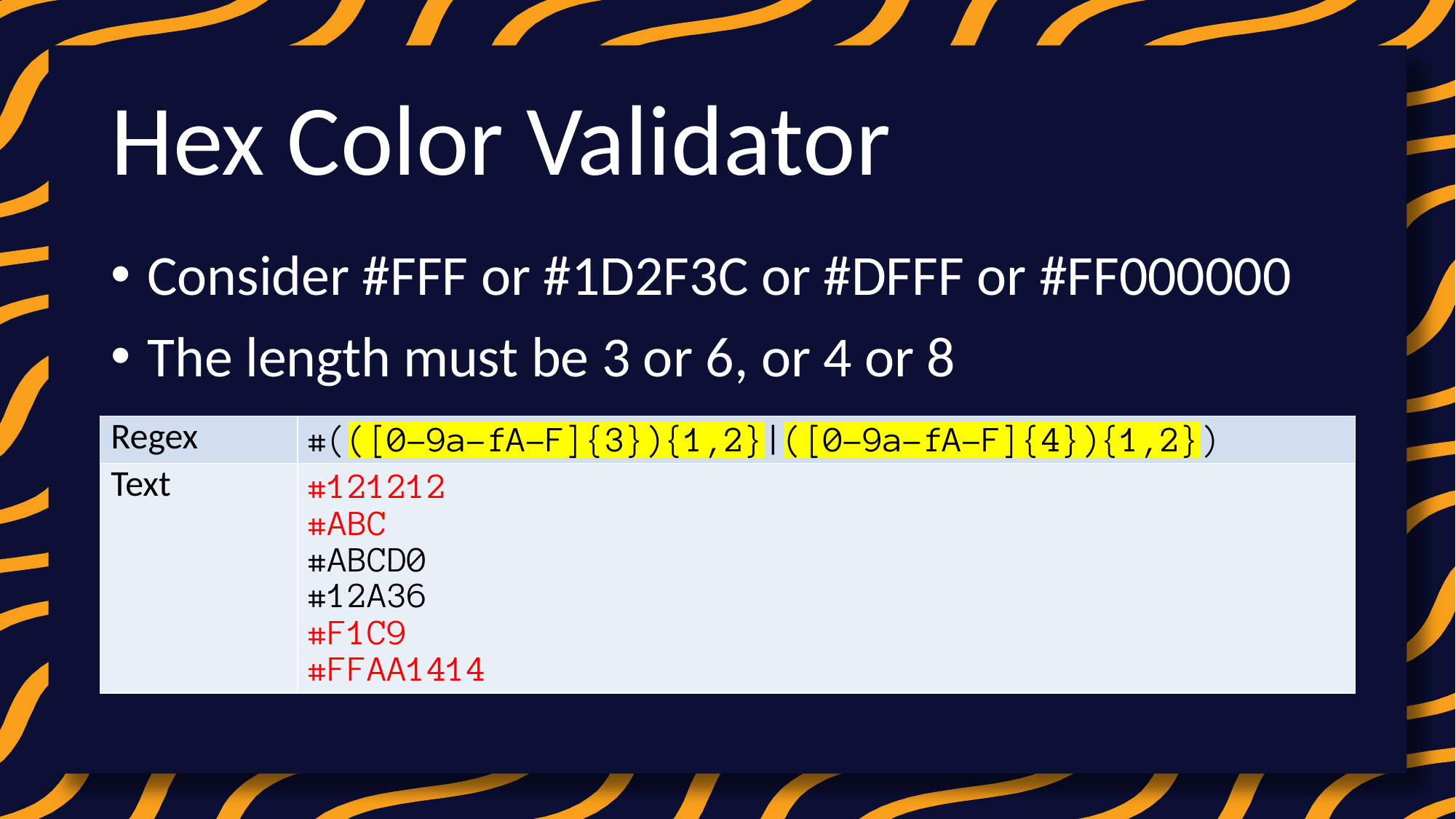

# Hex Color Validator
Consider #FFF or #1D2F3C or #DFFF or #FF000000
The length must be 3 or 6, or 4 or 8

| Regex | #(([0-9a-fA-F]{3}){1,2}|([0-9a-fA-F]{4}){1,2}) |
| --- | --- |
| Text | #121212 #ABC #ABCD0 #12A36 #F1C9 #FFAA1414 |